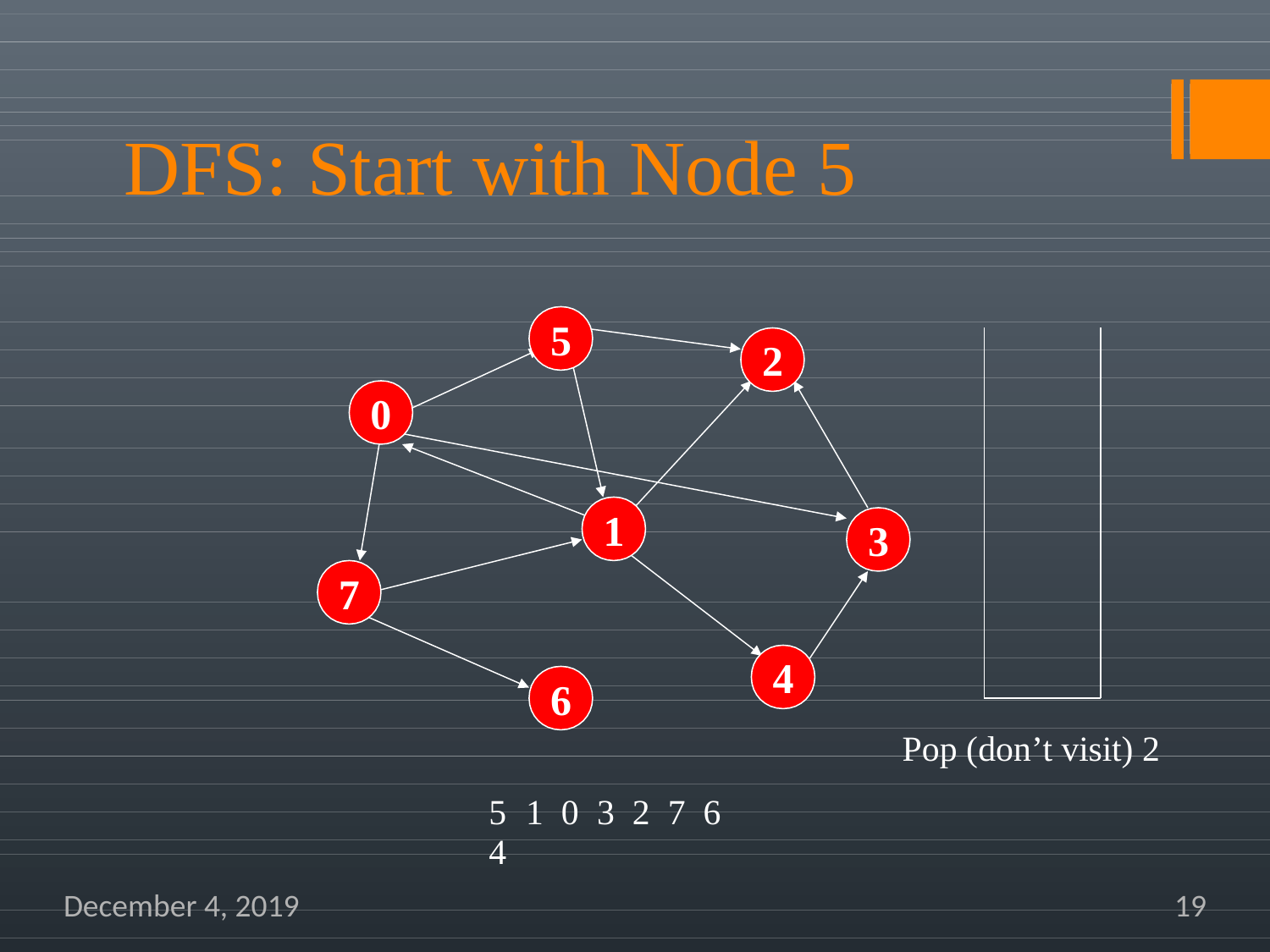

# DFS: Start with Node 5

5

2

0

1

3

7

4

6

Pop (don’t visit) 2

5	1	0	3	2	7	6	4
December 4, 2019
19